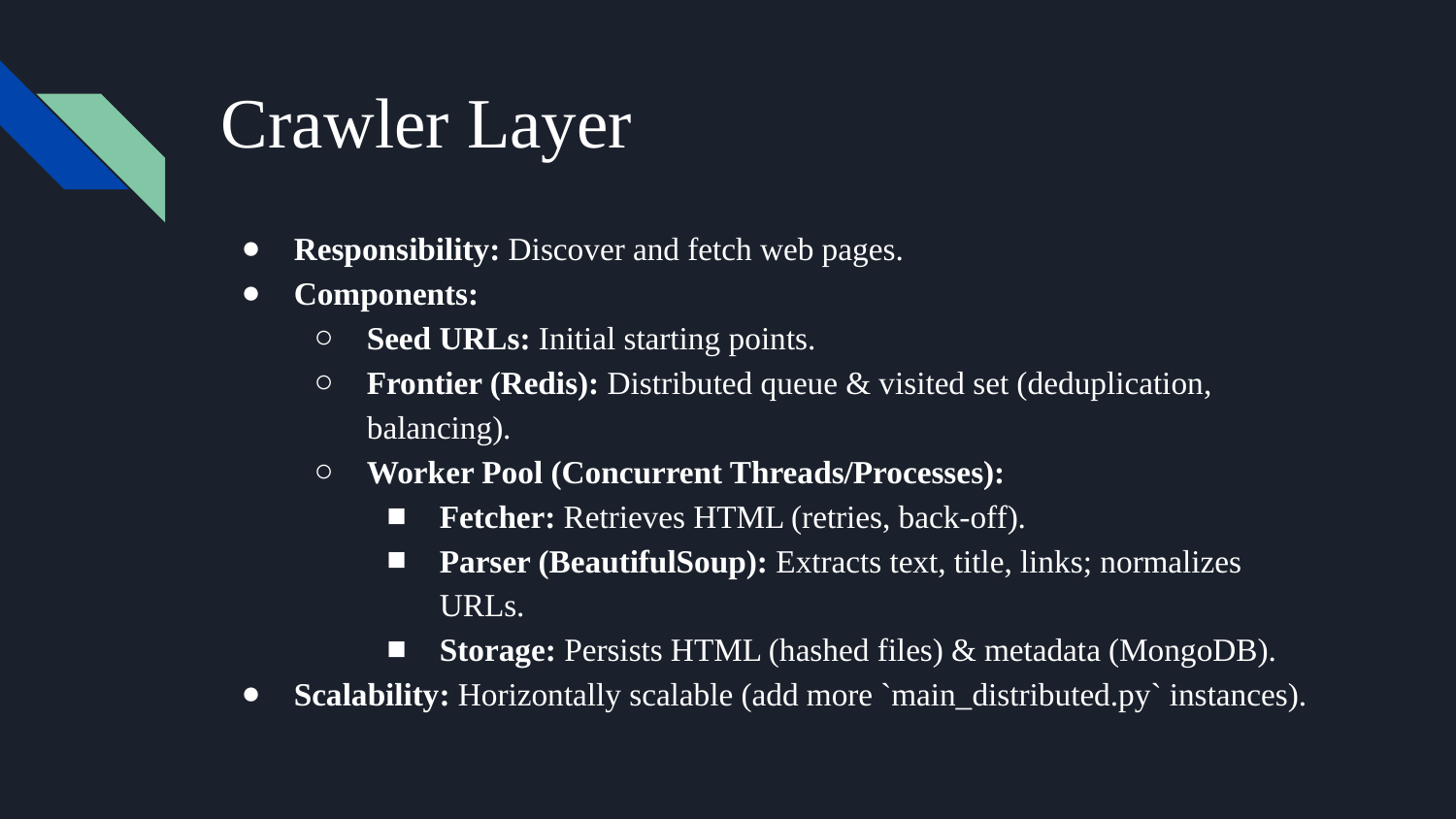

# Crawler Layer
Responsibility: Discover and fetch web pages.
Components:
Seed URLs: Initial starting points.
Frontier (Redis): Distributed queue & visited set (deduplication, balancing).
Worker Pool (Concurrent Threads/Processes):
Fetcher: Retrieves HTML (retries, back-off).
Parser (BeautifulSoup): Extracts text, title, links; normalizes URLs.
Storage: Persists HTML (hashed files) & metadata (MongoDB).
Scalability: Horizontally scalable (add more `main_distributed.py` instances).